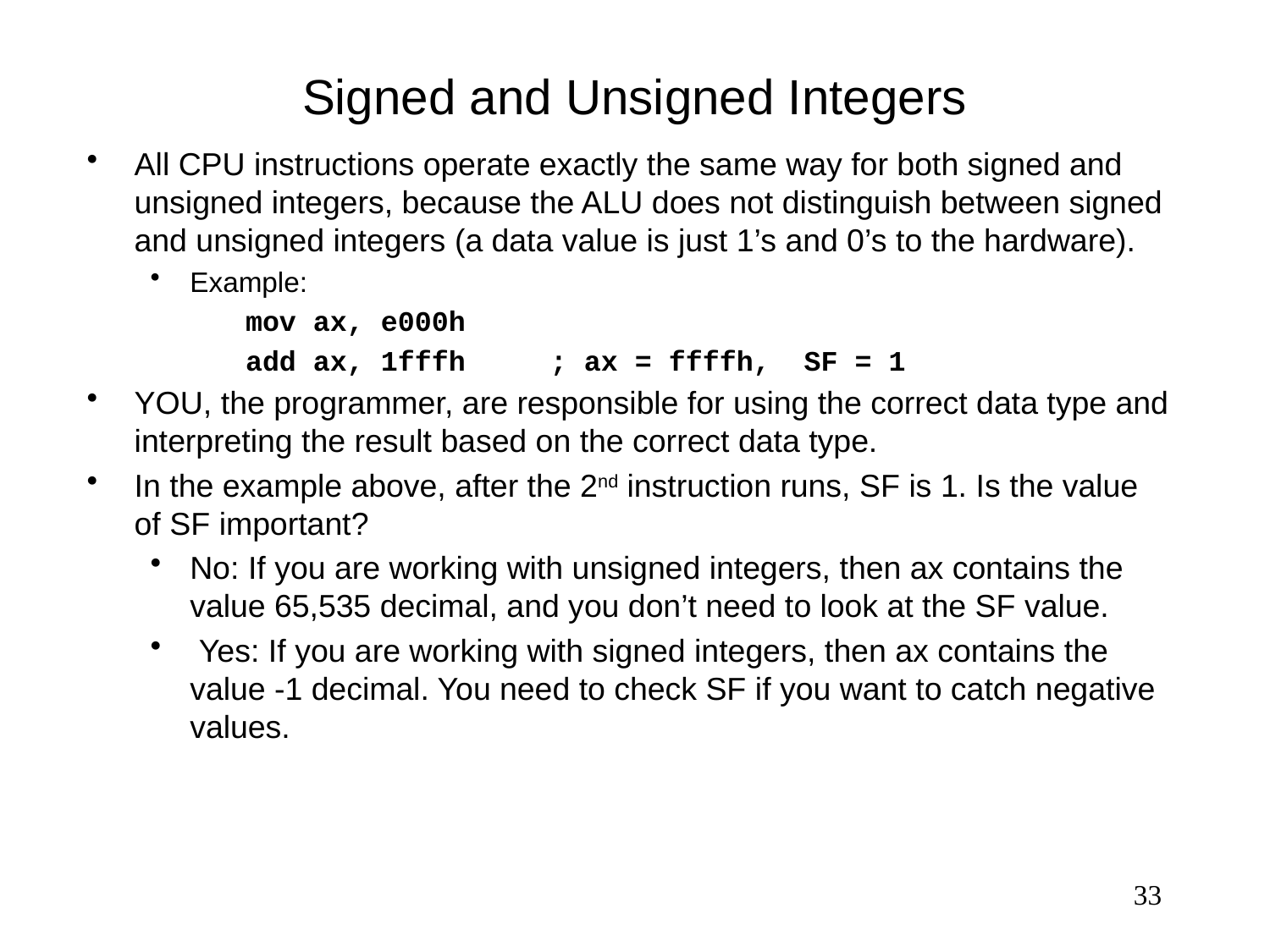

# Signed and Unsigned Integers
All CPU instructions operate exactly the same way for both signed and unsigned integers, because the ALU does not distinguish between signed and unsigned integers (a data value is just 1’s and 0’s to the hardware).
Example:
	mov ax, e000h
	add ax, 1fffh	   ; ax = ffffh,  SF = 1
YOU, the programmer, are responsible for using the correct data type and interpreting the result based on the correct data type.
In the example above, after the 2nd instruction runs, SF is 1. Is the value of SF important?
No: If you are working with unsigned integers, then ax contains the value 65,535 decimal, and you don’t need to look at the SF value.
 Yes: If you are working with signed integers, then ax contains the value -1 decimal. You need to check SF if you want to catch negative values.
33